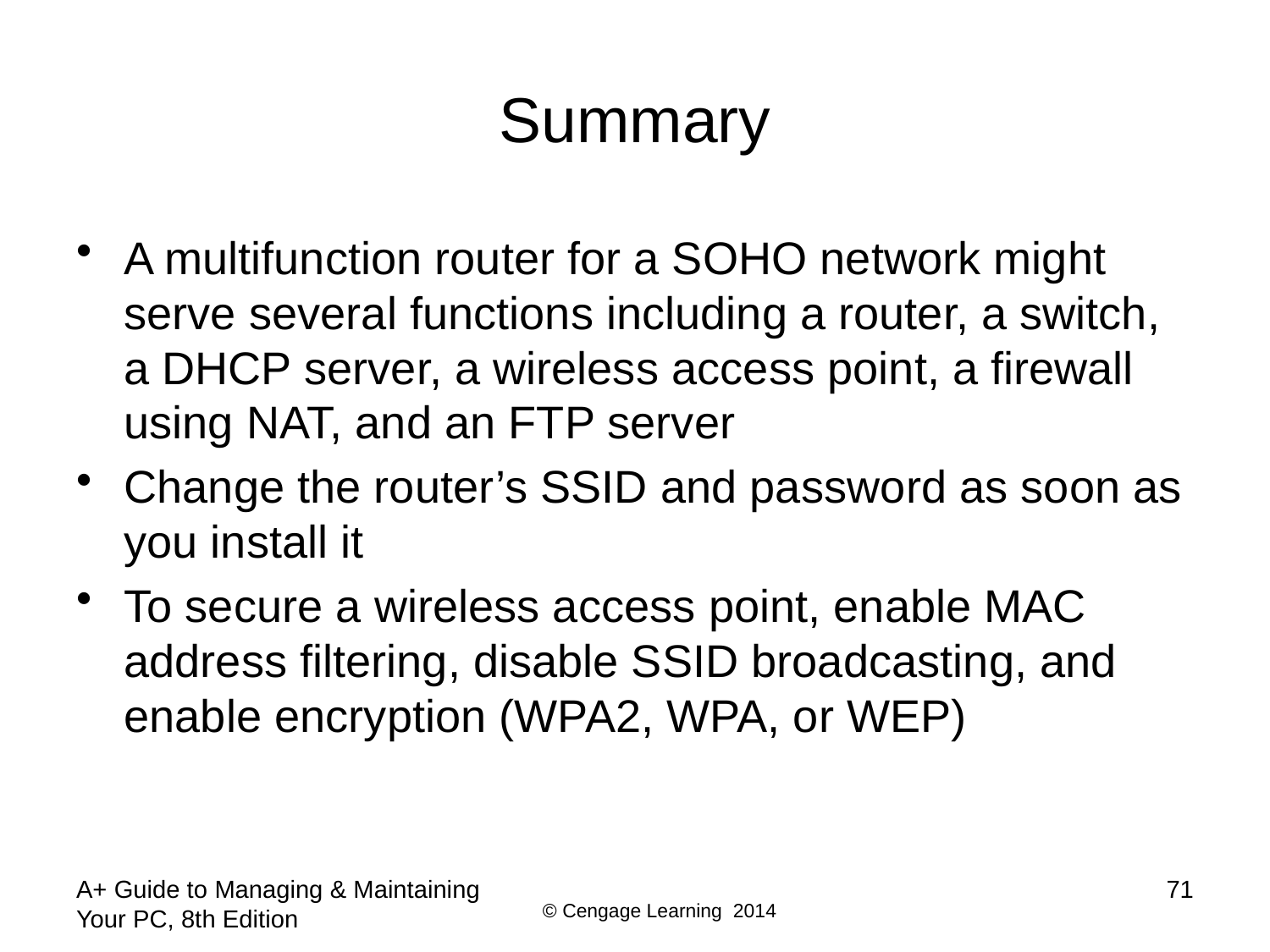

# Summary
A multifunction router for a SOHO network might serve several functions including a router, a switch, a DHCP server, a wireless access point, a firewall using NAT, and an FTP server
Change the router’s SSID and password as soon as you install it
To secure a wireless access point, enable MAC address filtering, disable SSID broadcasting, and enable encryption (WPA2, WPA, or WEP)
A+ Guide to Managing & Maintaining Your PC, 8th Edition
71